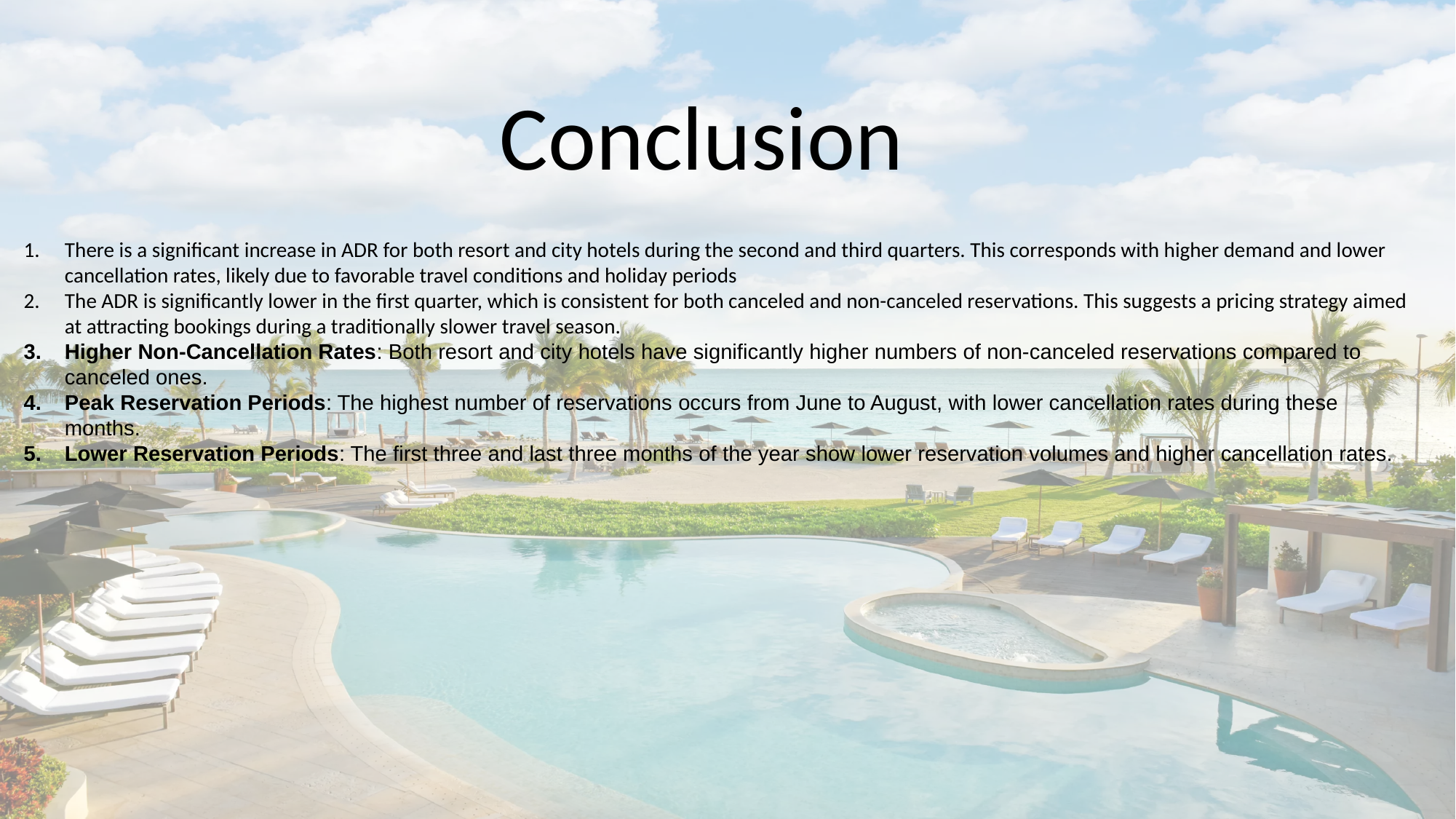

# Conclusion
There is a significant increase in ADR for both resort and city hotels during the second and third quarters. This corresponds with higher demand and lower cancellation rates, likely due to favorable travel conditions and holiday periods
The ADR is significantly lower in the first quarter, which is consistent for both canceled and non-canceled reservations. This suggests a pricing strategy aimed at attracting bookings during a traditionally slower travel season.
Higher Non-Cancellation Rates: Both resort and city hotels have significantly higher numbers of non-canceled reservations compared to canceled ones.
Peak Reservation Periods: The highest number of reservations occurs from June to August, with lower cancellation rates during these months.
Lower Reservation Periods: The first three and last three months of the year show lower reservation volumes and higher cancellation rates.